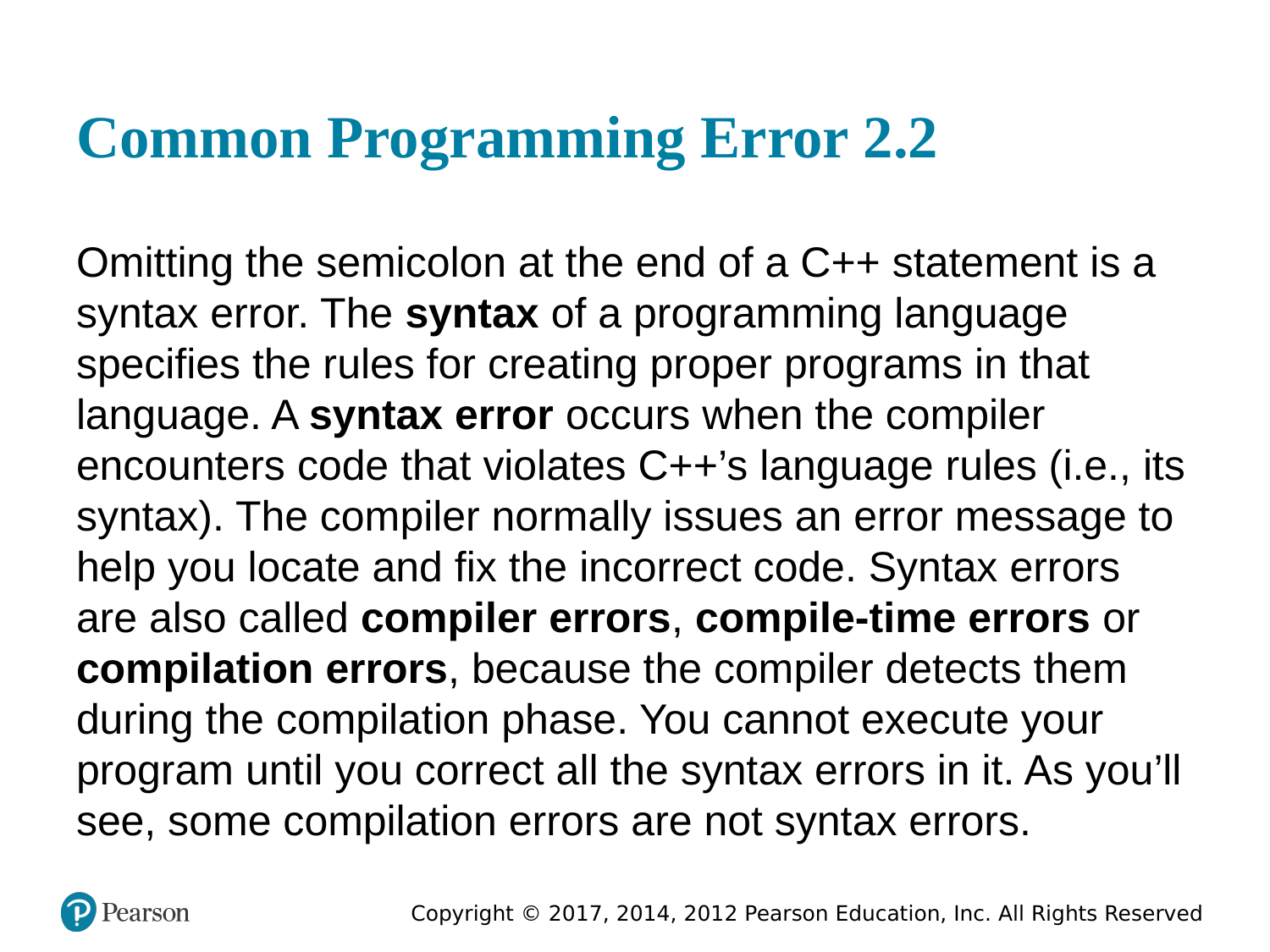

# Common Programming Error 2.2
Omitting the semicolon at the end of a C++ statement is a syntax error. The syntax of a programming language specifies the rules for creating proper programs in that language. A syntax error occurs when the compiler encounters code that violates C++’s language rules (i.e., its syntax). The compiler normally issues an error message to help you locate and fix the incorrect code. Syntax errors are also called compiler errors, compile-time errors or compilation errors, because the compiler detects them during the compilation phase. You cannot execute your program until you correct all the syntax errors in it. As you’ll see, some compilation errors are not syntax errors.